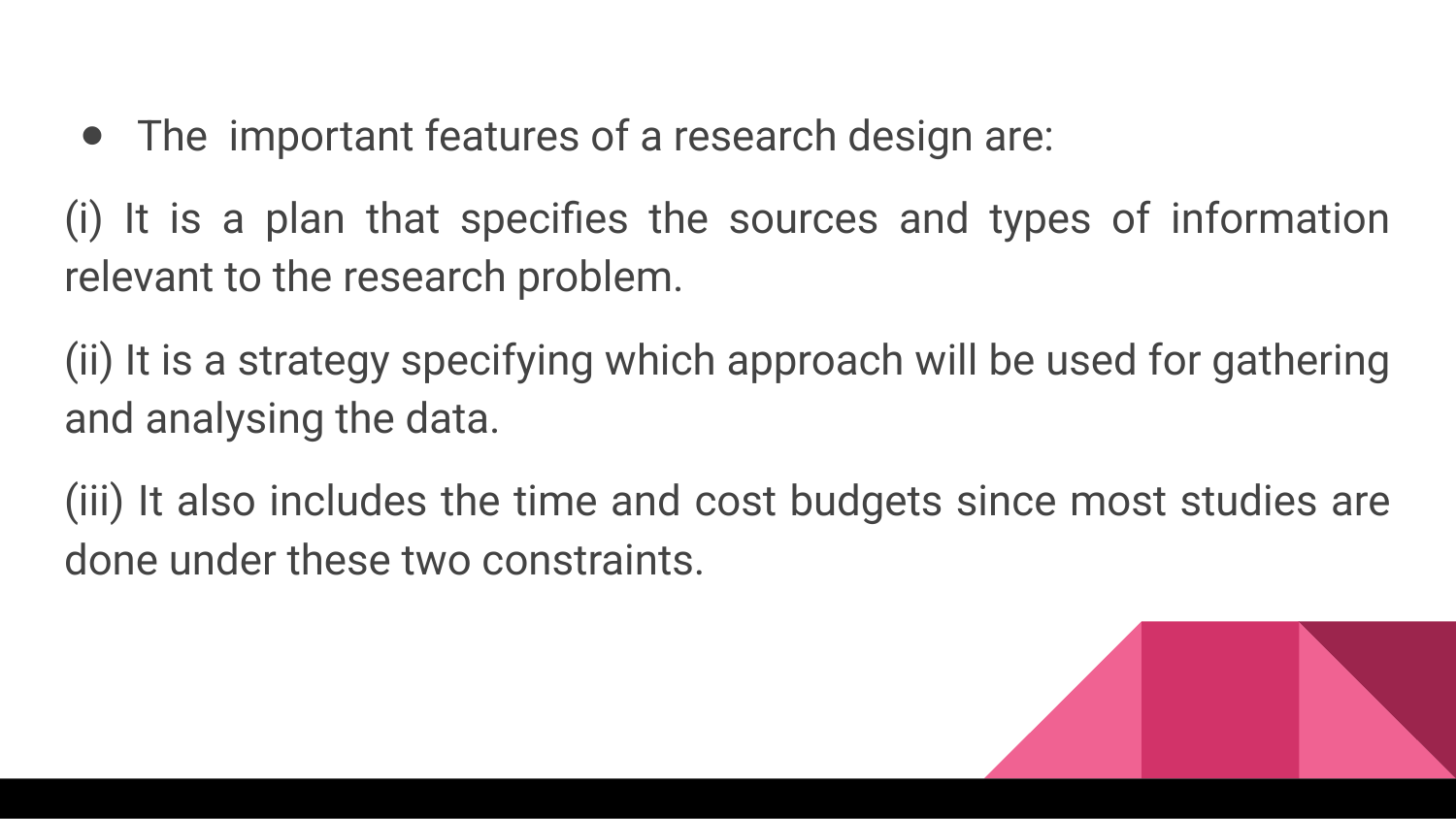

The  important features of a research design are:
(i) It is a plan that specifies the sources and types of information relevant to the research problem.
(ii) It is a strategy specifying which approach will be used for gathering and analysing the data.
(iii) It also includes the time and cost budgets since most studies are done under these two constraints.